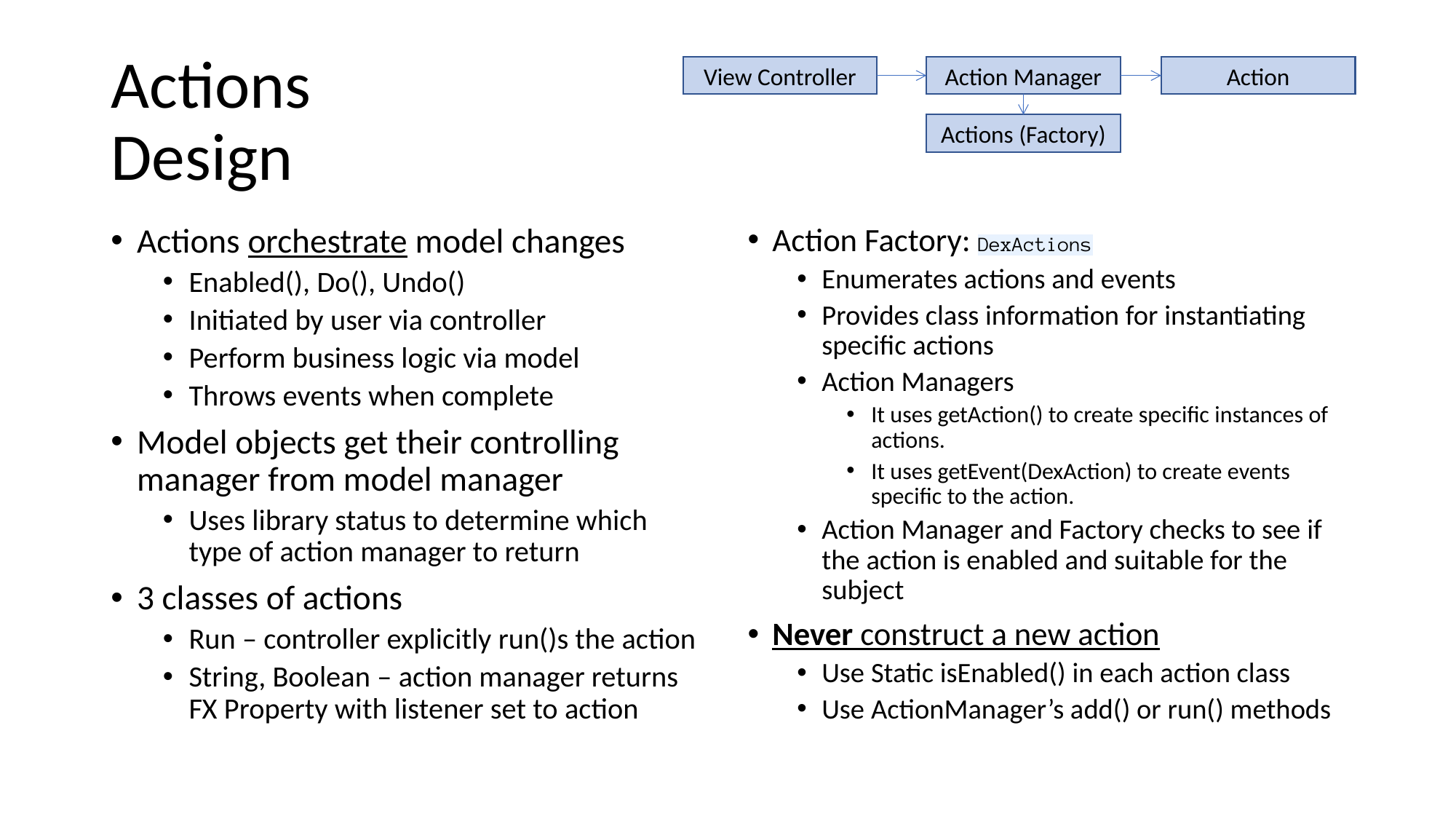

# Actions Design
View Controller
Action Manager
Action
Actions (Factory)
Actions orchestrate model changes
Enabled(), Do(), Undo()
Initiated by user via controller
Perform business logic via model
Throws events when complete
Model objects get their controlling manager from model manager
Uses library status to determine which type of action manager to return
3 classes of actions
Run – controller explicitly run()s the action
String, Boolean – action manager returns FX Property with listener set to action
Action Factory: DexActions
Enumerates actions and events
Provides class information for instantiating specific actions
Action Managers
It uses getAction() to create specific instances of actions.
It uses getEvent(DexAction) to create events specific to the action.
Action Manager and Factory checks to see if the action is enabled and suitable for the subject
Never construct a new action
Use Static isEnabled() in each action class
Use ActionManager’s add() or run() methods